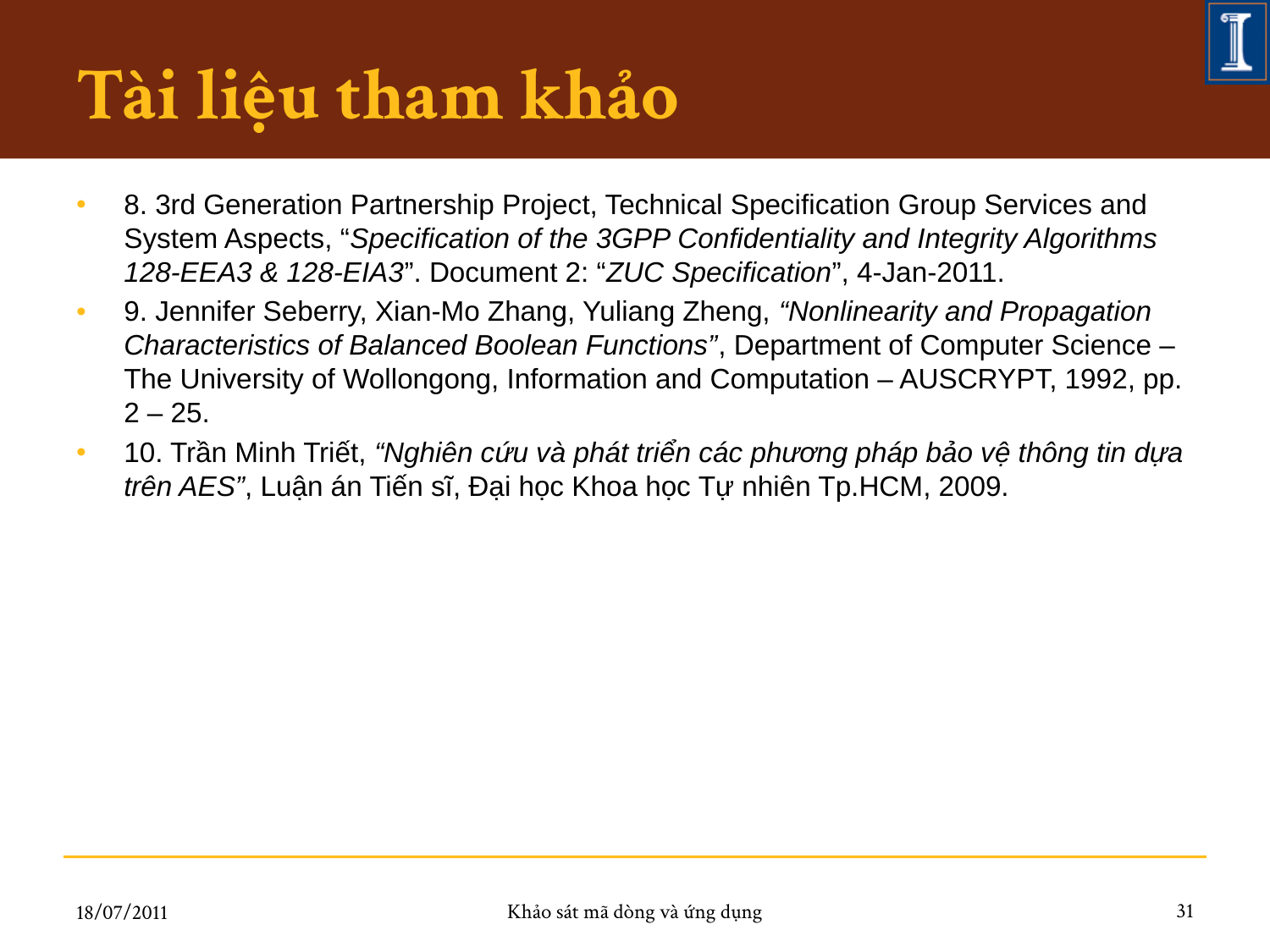

# Tài liệu tham khảo
8. 3rd Generation Partnership Project, Technical Specification Group Services and System Aspects, “Specification of the 3GPP Confidentiality and Integrity Algorithms 128-EEA3 & 128-EIA3”. Document 2: “ZUC Specification”, 4-Jan-2011.
9. Jennifer Seberry, Xian-Mo Zhang, Yuliang Zheng, “Nonlinearity and Propagation Characteristics of Balanced Boolean Functions”, Department of Computer Science – The University of Wollongong, Information and Computation – AUSCRYPT, 1992, pp. 2 – 25.
10. Trần Minh Triết, “Nghiên cứu và phát triển các phương pháp bảo vệ thông tin dựa trên AES”, Luận án Tiến sĩ, Đại học Khoa học Tự nhiên Tp.HCM, 2009.
18/07/2011
31
Khảo sát mã dòng và ứng dụng